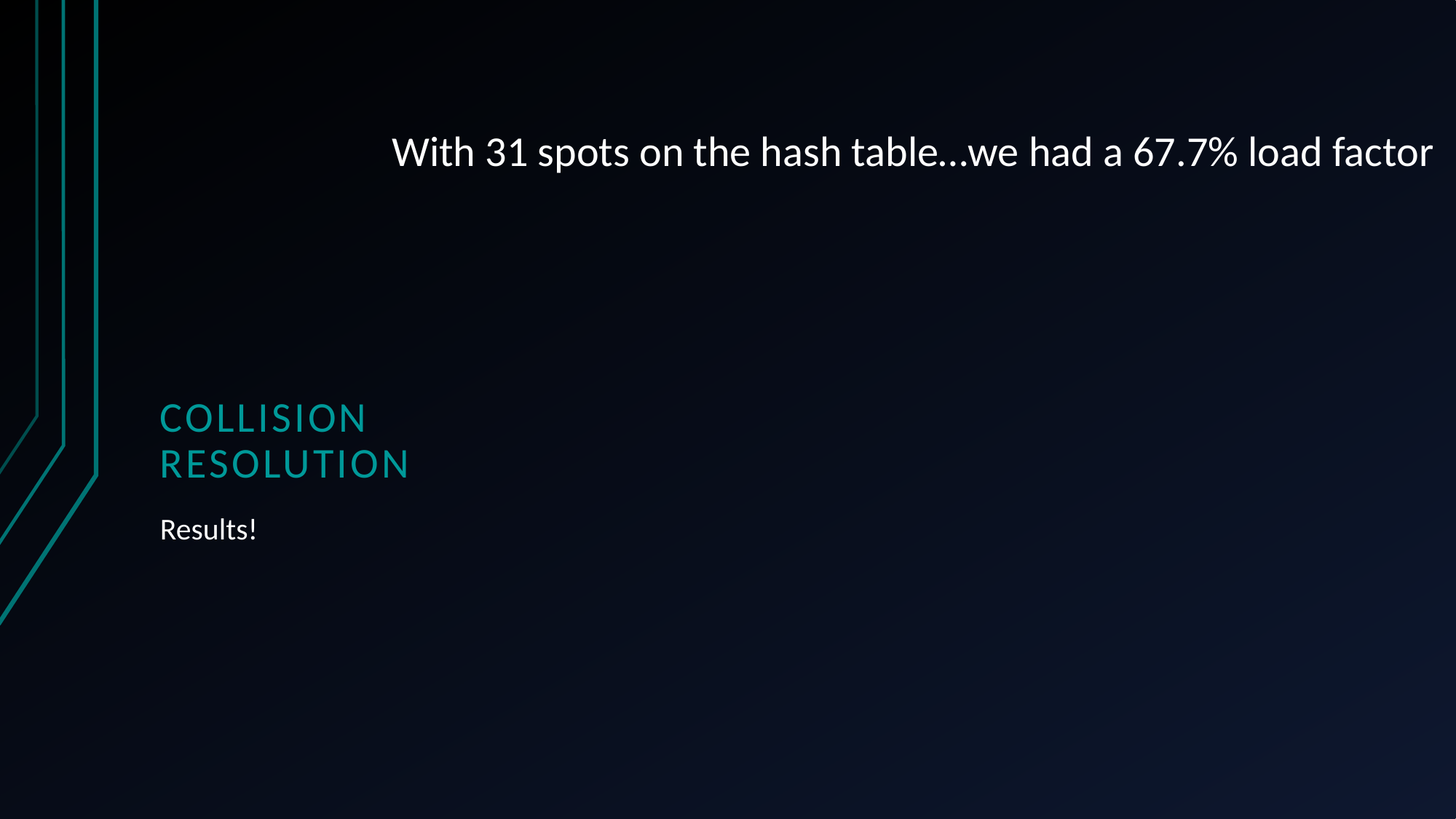

With 31 spots on the hash table…we had a 67.7% load factor
# Collision Resolution
Results!